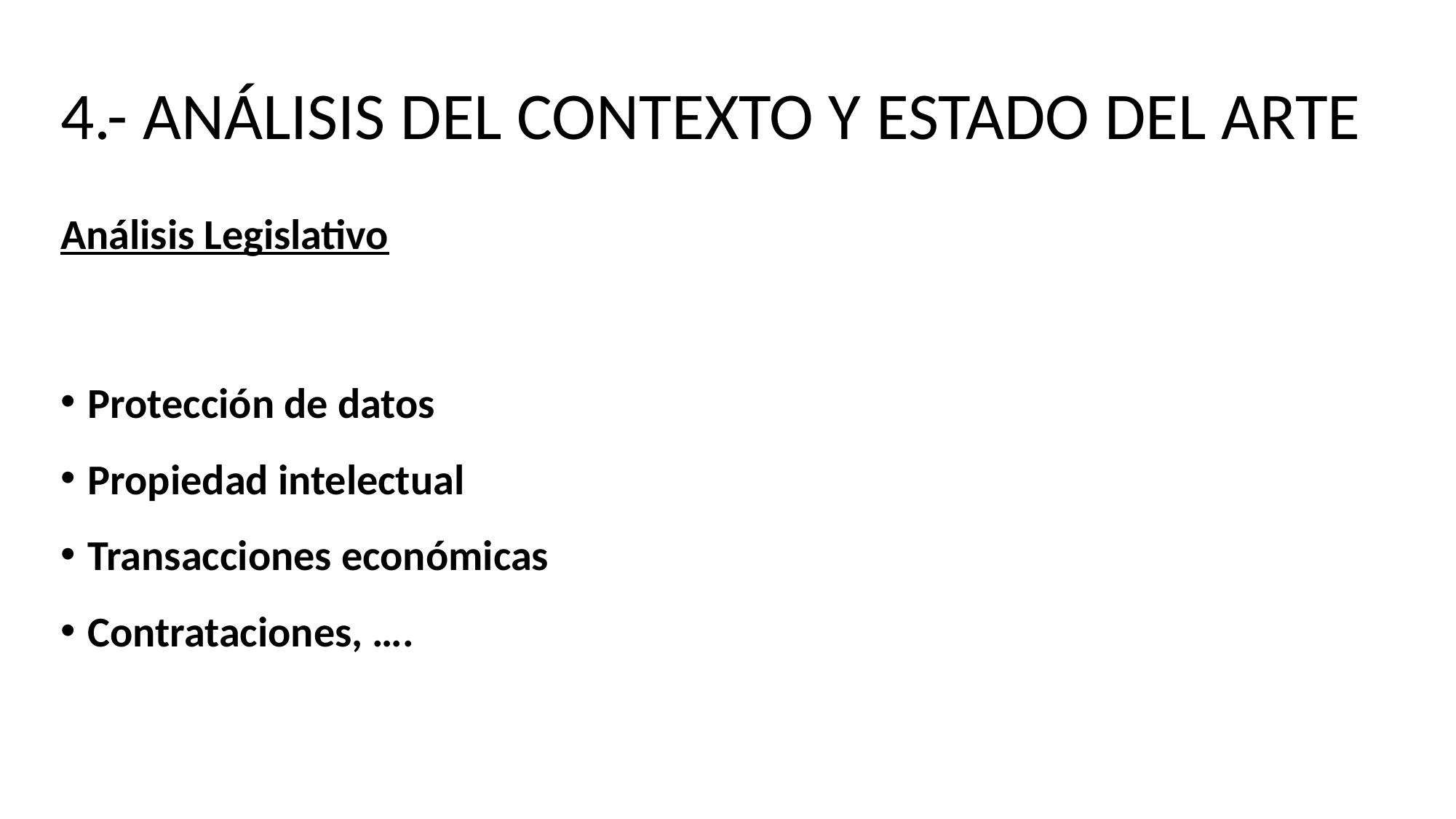

# 4.- ANÁLISIS DEL CONTEXTO Y ESTADO DEL ARTE
Análisis Legislativo

Protección de datos
Propiedad intelectual
Transacciones económicas
Contrataciones, ….